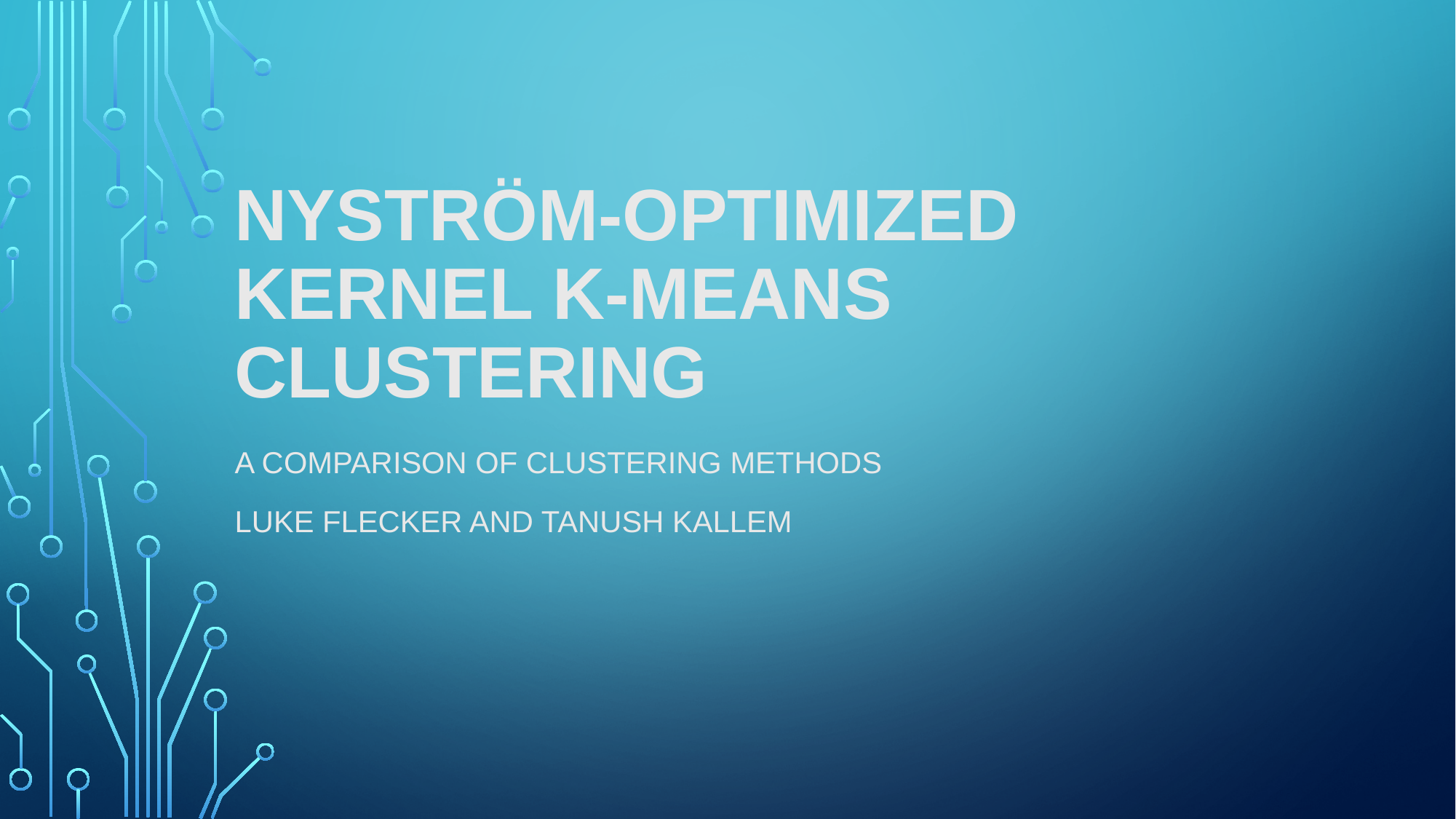

# NYSTRÖM-OPTIMIZED KERNEL K-MEANS CLUSTERING
A COMPARISON OF CLUSTERING METHODS
LUKE FLECKER AND TANUSH KALLEM